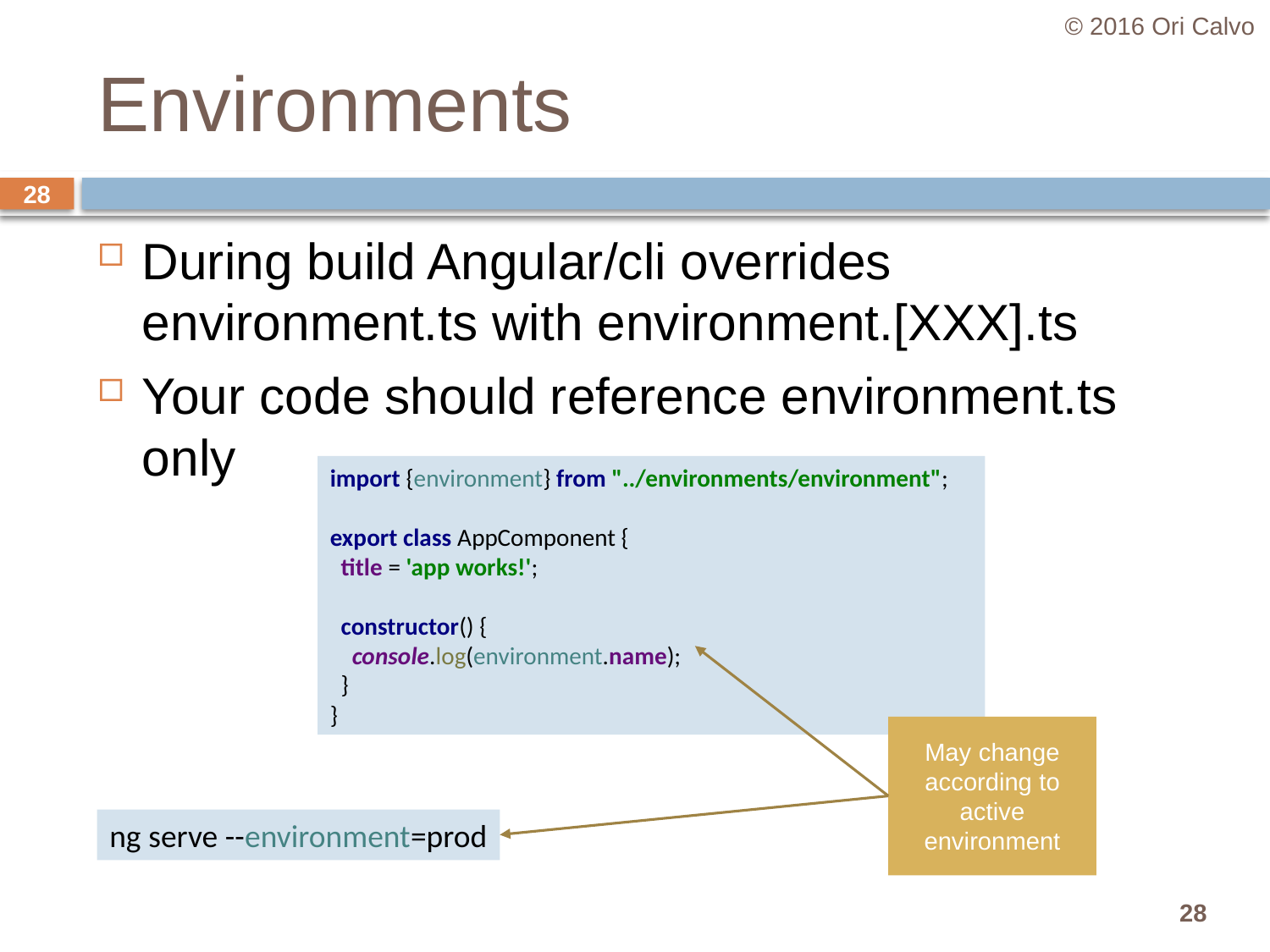

© 2016 Ori Calvo
# Environments
28
During build Angular/cli overrides environment.ts with environment.[XXX].ts
Your code should reference environment.ts only
import {environment} from "../environments/environment";
export class AppComponent {
  title = 'app works!';
  constructor() {
    console.log(environment.name);
  }
}
May change according to active environment
ng serve --environment=prod